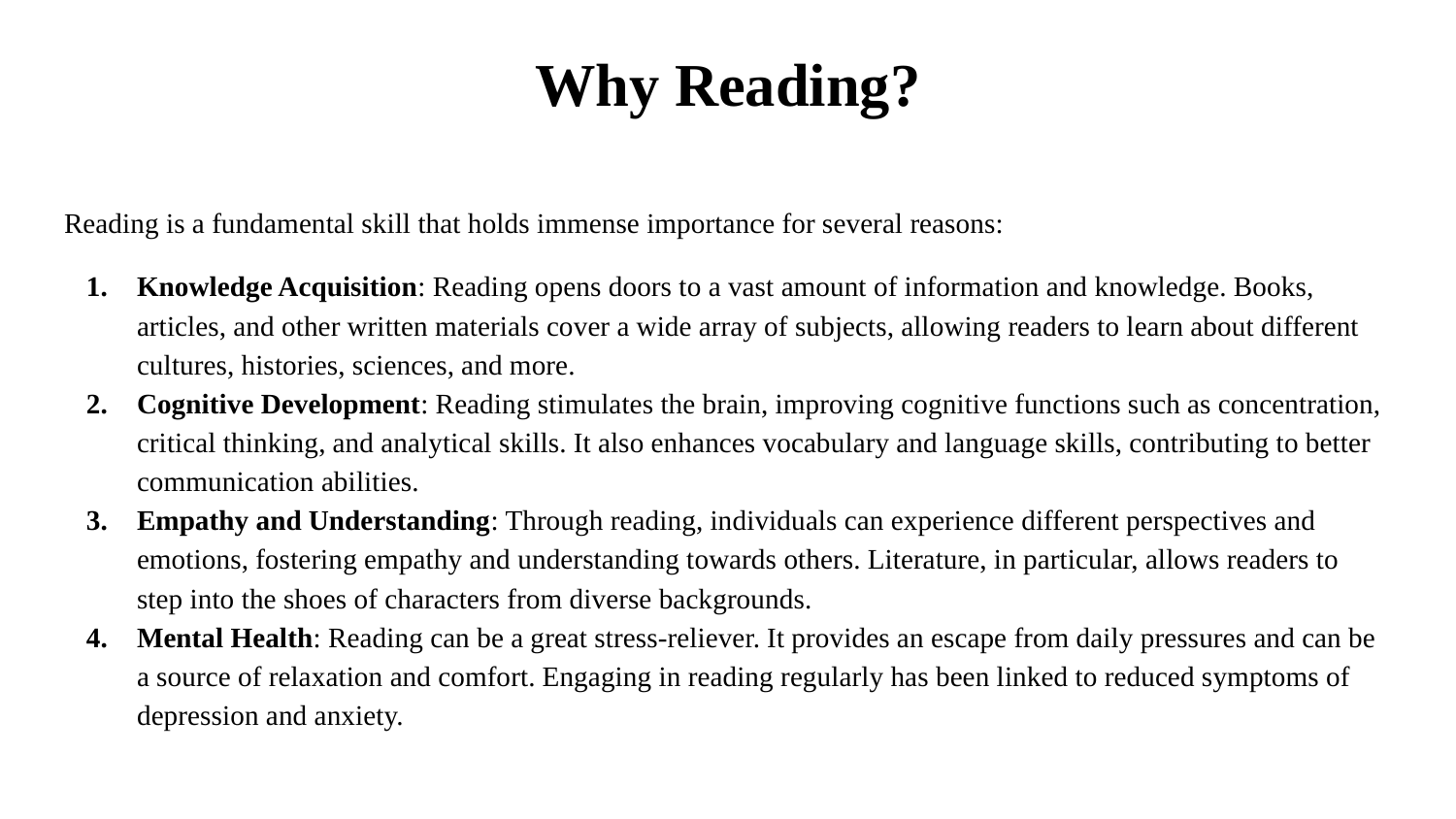

# Why Reading?
Reading is a fundamental skill that holds immense importance for several reasons:
Knowledge Acquisition: Reading opens doors to a vast amount of information and knowledge. Books, articles, and other written materials cover a wide array of subjects, allowing readers to learn about different cultures, histories, sciences, and more.
Cognitive Development: Reading stimulates the brain, improving cognitive functions such as concentration, critical thinking, and analytical skills. It also enhances vocabulary and language skills, contributing to better communication abilities.
Empathy and Understanding: Through reading, individuals can experience different perspectives and emotions, fostering empathy and understanding towards others. Literature, in particular, allows readers to step into the shoes of characters from diverse backgrounds.
Mental Health: Reading can be a great stress-reliever. It provides an escape from daily pressures and can be a source of relaxation and comfort. Engaging in reading regularly has been linked to reduced symptoms of depression and anxiety.